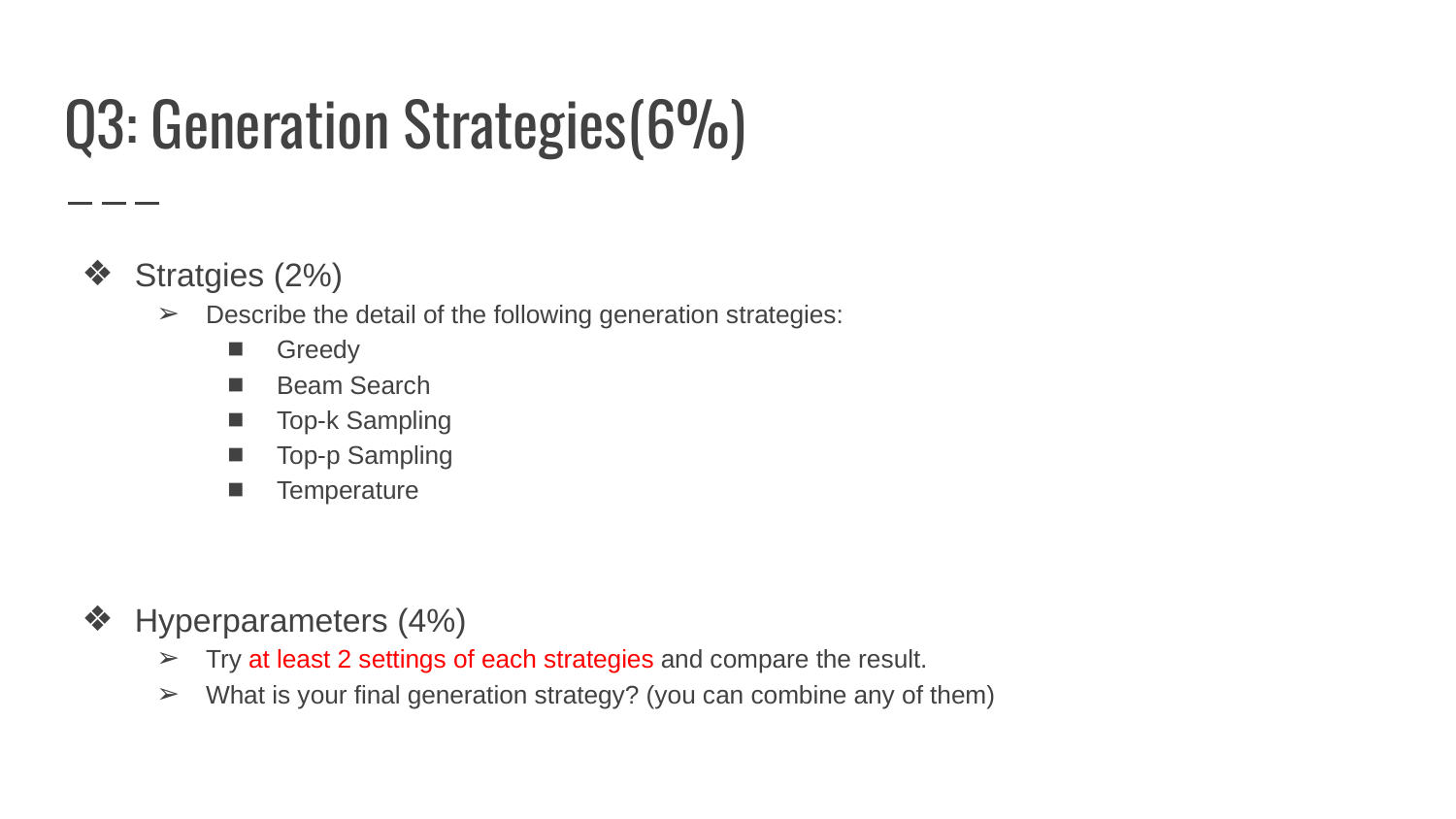

# Q3: Generation Strategies(6%)
Stratgies (2%)
Describe the detail of the following generation strategies:
Greedy
Beam Search
Top-k Sampling
Top-p Sampling
Temperature

Hyperparameters (4%)
Try at least 2 settings of each strategies and compare the result.
What is your final generation strategy? (you can combine any of them)